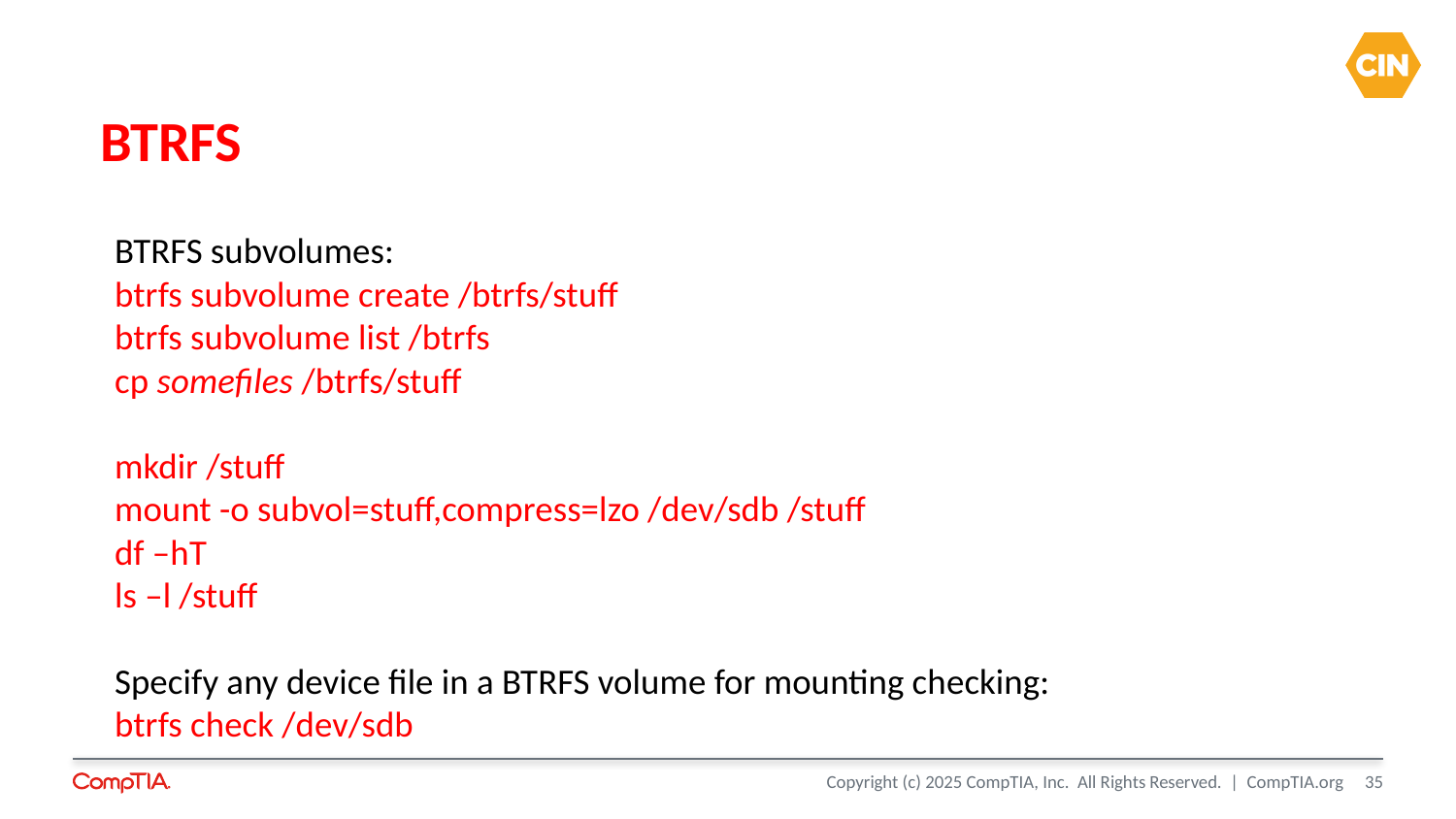

# BTRFS
BTRFS subvolumes:
btrfs subvolume create /btrfs/stuff
btrfs subvolume list /btrfs
cp somefiles /btrfs/stuff
mkdir /stuff
mount -o subvol=stuff,compress=lzo /dev/sdb /stuff
df –hT
ls –l /stuff
Specify any device file in a BTRFS volume for mounting checking:
btrfs check /dev/sdb
35